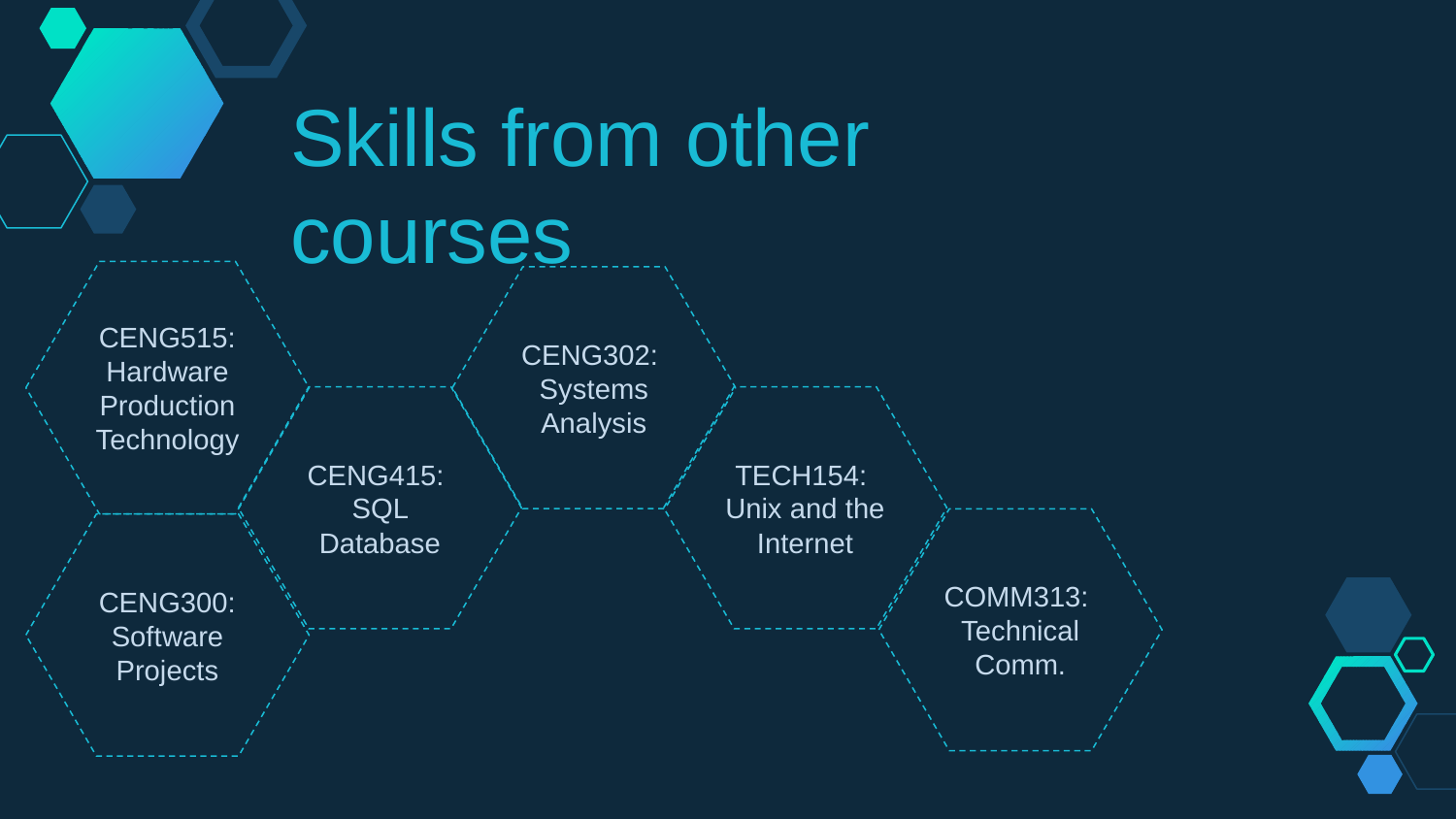

# Skills from other courses
CENG515: Hardware Production Technology
CENG302:
Systems Analysis
CENG415:
SQL Database
TECH154:
Unix and the Internet
COMM313:
Technical Comm.
CENG300: Software Projects